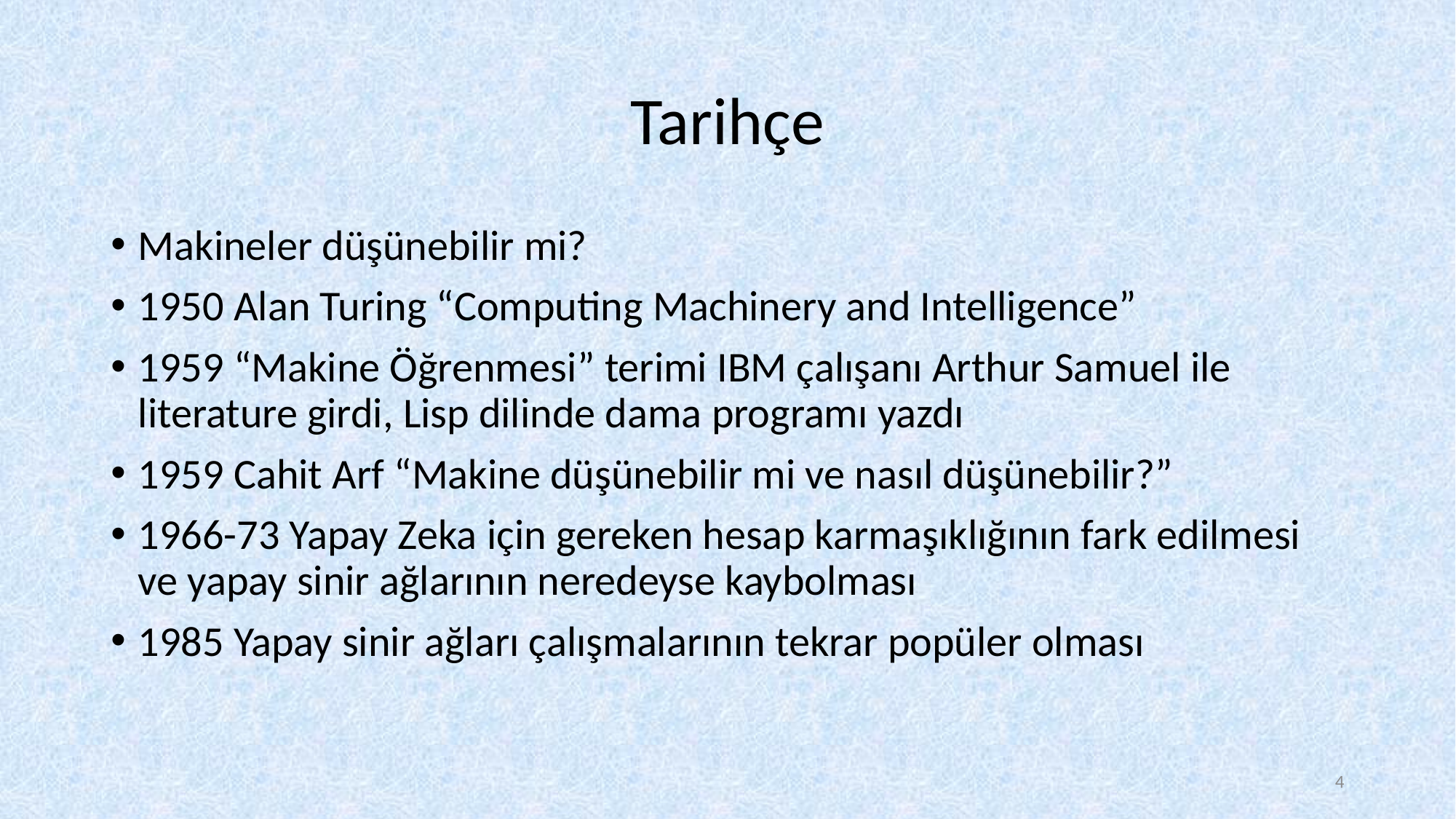

# Tarihçe
Makineler düşünebilir mi?
1950 Alan Turing “Computing Machinery and Intelligence”
1959 “Makine Öğrenmesi” terimi IBM çalışanı Arthur Samuel ile literature girdi, Lisp dilinde dama programı yazdı
1959 Cahit Arf “Makine düşünebilir mi ve nasıl düşünebilir?”
1966-73 Yapay Zeka için gereken hesap karmaşıklığının fark edilmesi ve yapay sinir ağlarının neredeyse kaybolması
1985 Yapay sinir ağları çalışmalarının tekrar popüler olması

4